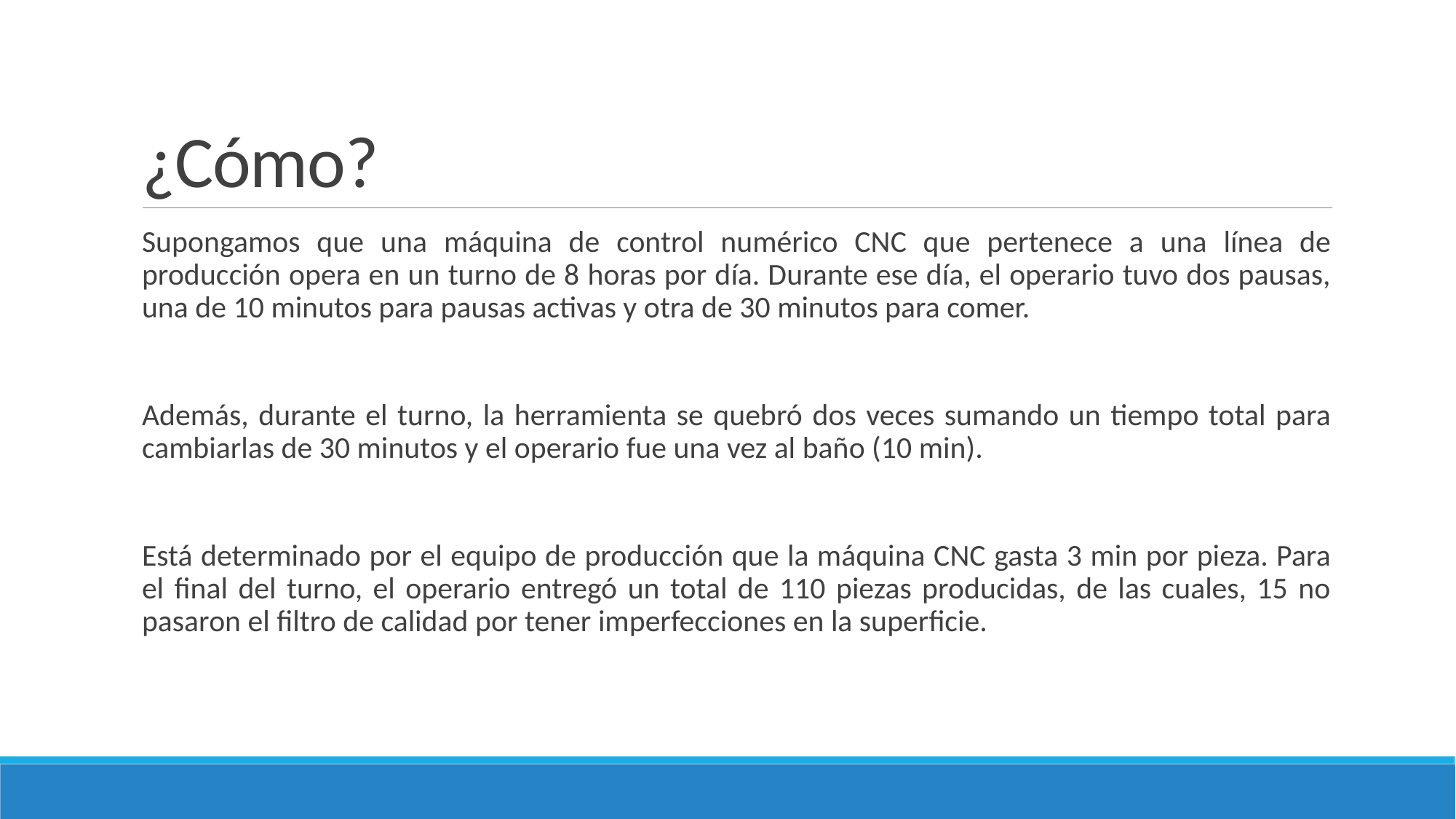

# ¿Cómo?
Supongamos que una máquina de control numérico CNC que pertenece a una línea de producción opera en un turno de 8 horas por día. Durante ese día, el operario tuvo dos pausas, una de 10 minutos para pausas activas y otra de 30 minutos para comer.

Además, durante el turno, la herramienta se quebró dos veces sumando un tiempo total para cambiarlas de 30 minutos y el operario fue una vez al baño (10 min).

Está determinado por el equipo de producción que la máquina CNC gasta 3 min por pieza. Para el final del turno, el operario entregó un total de 110 piezas producidas, de las cuales, 15 no pasaron el filtro de calidad por tener imperfecciones en la superficie.